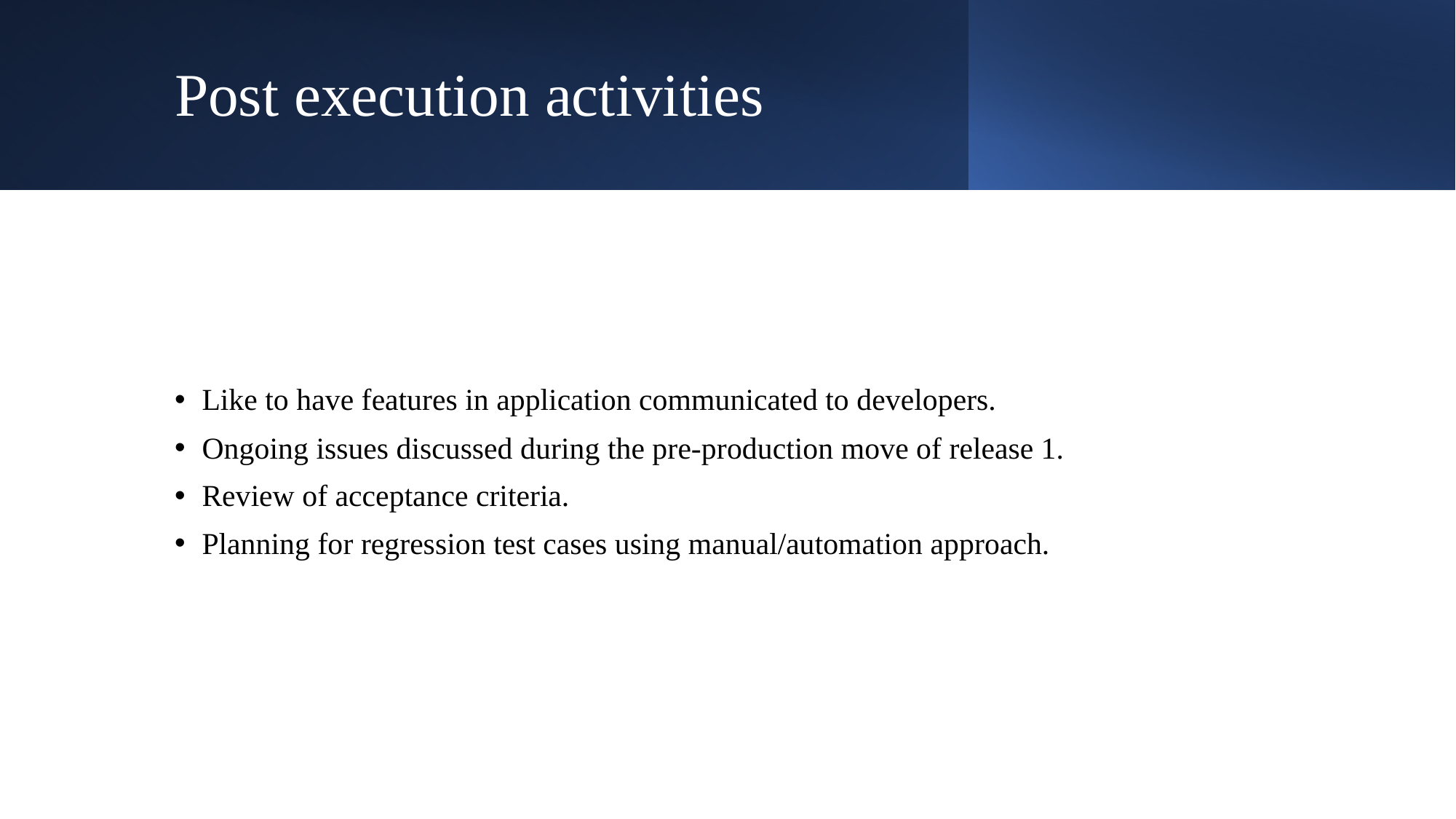

# Post execution activities
Like to have features in application communicated to developers.
Ongoing issues discussed during the pre-production move of release 1.
Review of acceptance criteria.
Planning for regression test cases using manual/automation approach.